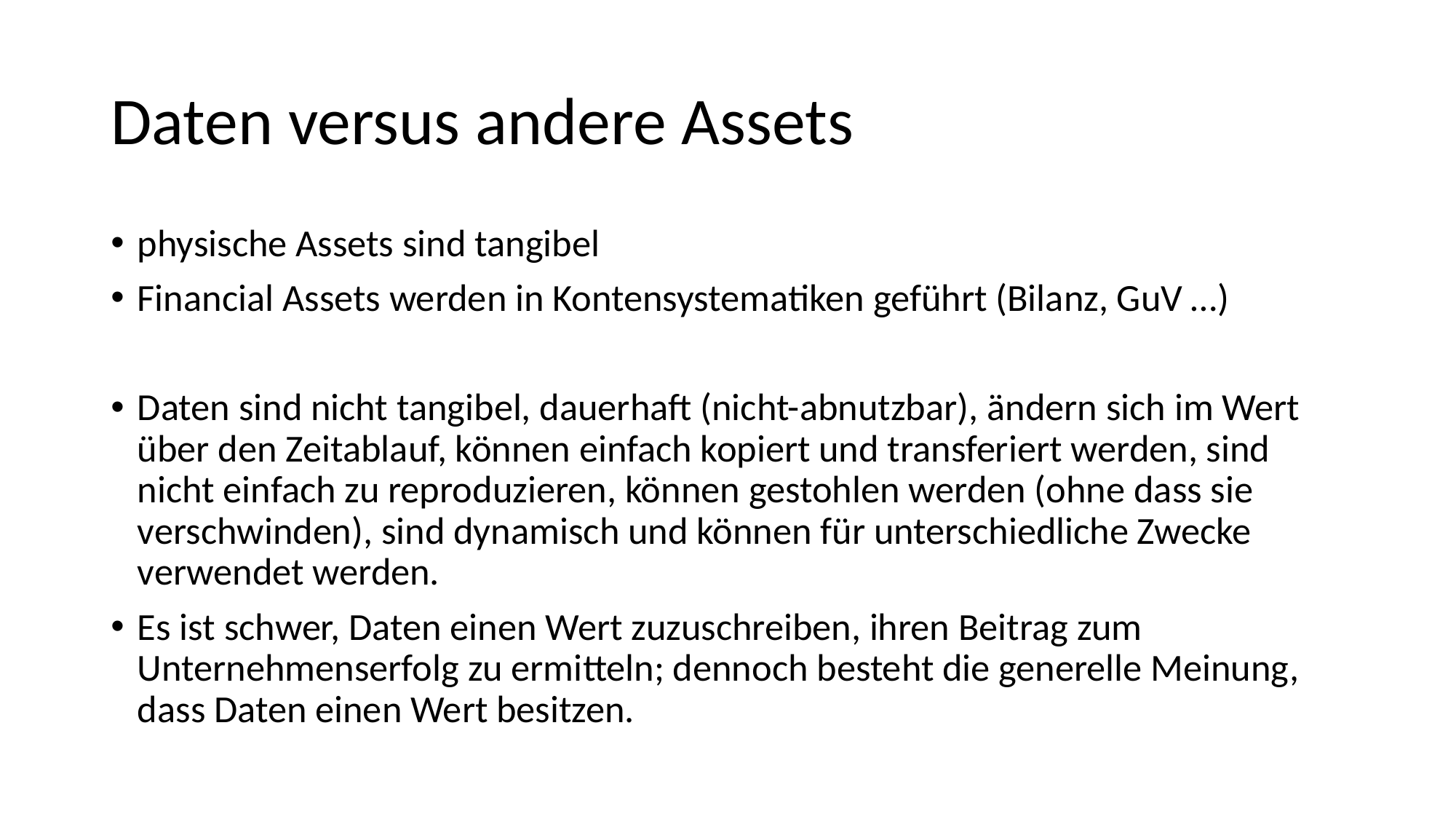

# Daten versus andere Assets
physische Assets sind tangibel
Financial Assets werden in Kontensystematiken geführt (Bilanz, GuV …)

Daten sind nicht tangibel, dauerhaft (nicht-abnutzbar), ändern sich im Wert über den Zeitablauf, können einfach kopiert und transferiert werden, sind nicht einfach zu reproduzieren, können gestohlen werden (ohne dass sie verschwinden), sind dynamisch und können für unterschiedliche Zwecke verwendet werden.
Es ist schwer, Daten einen Wert zuzuschreiben, ihren Beitrag zum Unternehmenserfolg zu ermitteln; dennoch besteht die generelle Meinung, dass Daten einen Wert besitzen.